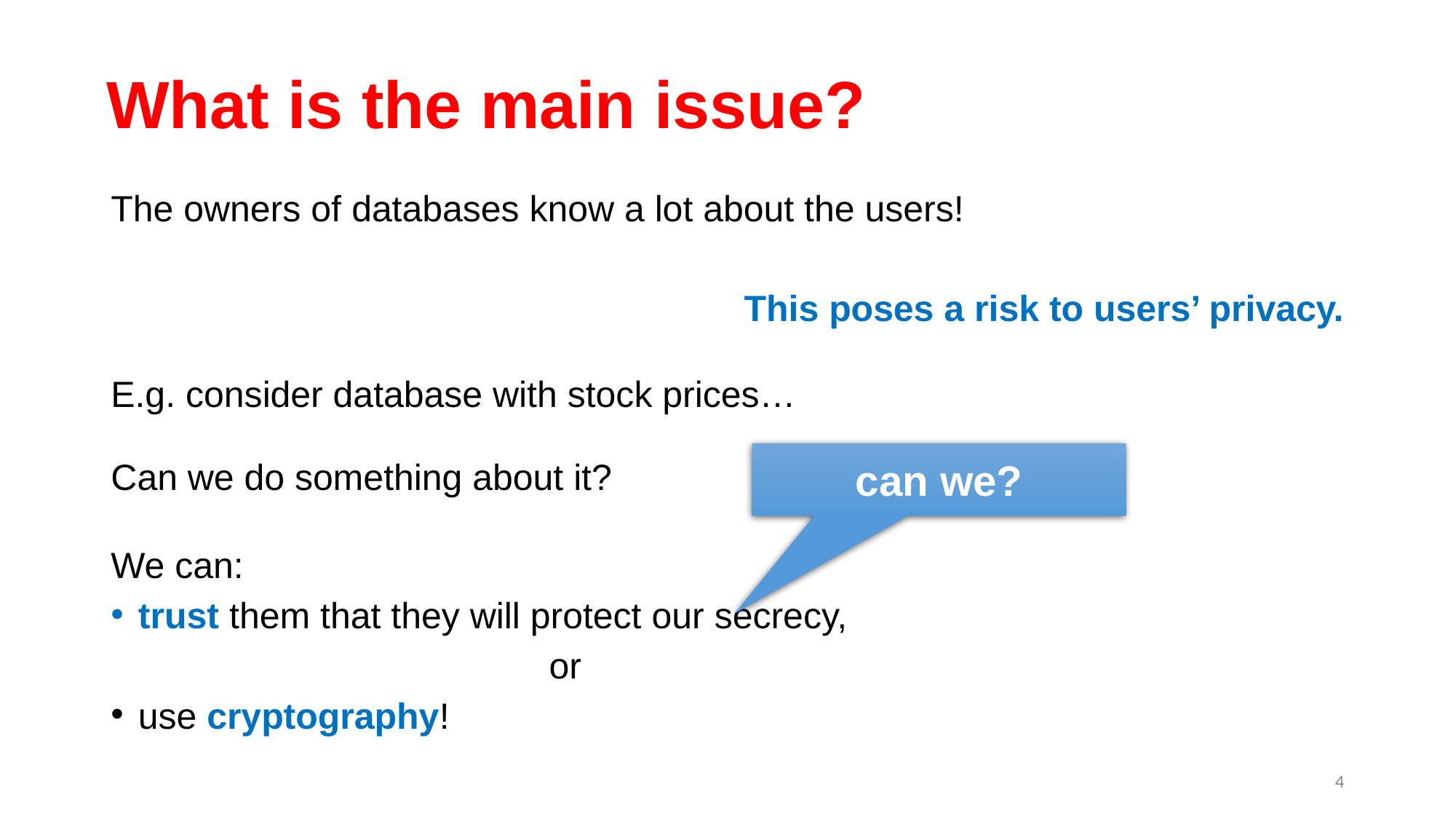

# What is the main issue?
The owners of databases know a lot about the users!

This poses a risk to users’ privacy.

E.g. consider database with stock prices…

Can we do something about it?

We can:
trust them that they will protect our secrecy,
                                           or
use cryptography!
can we?
4